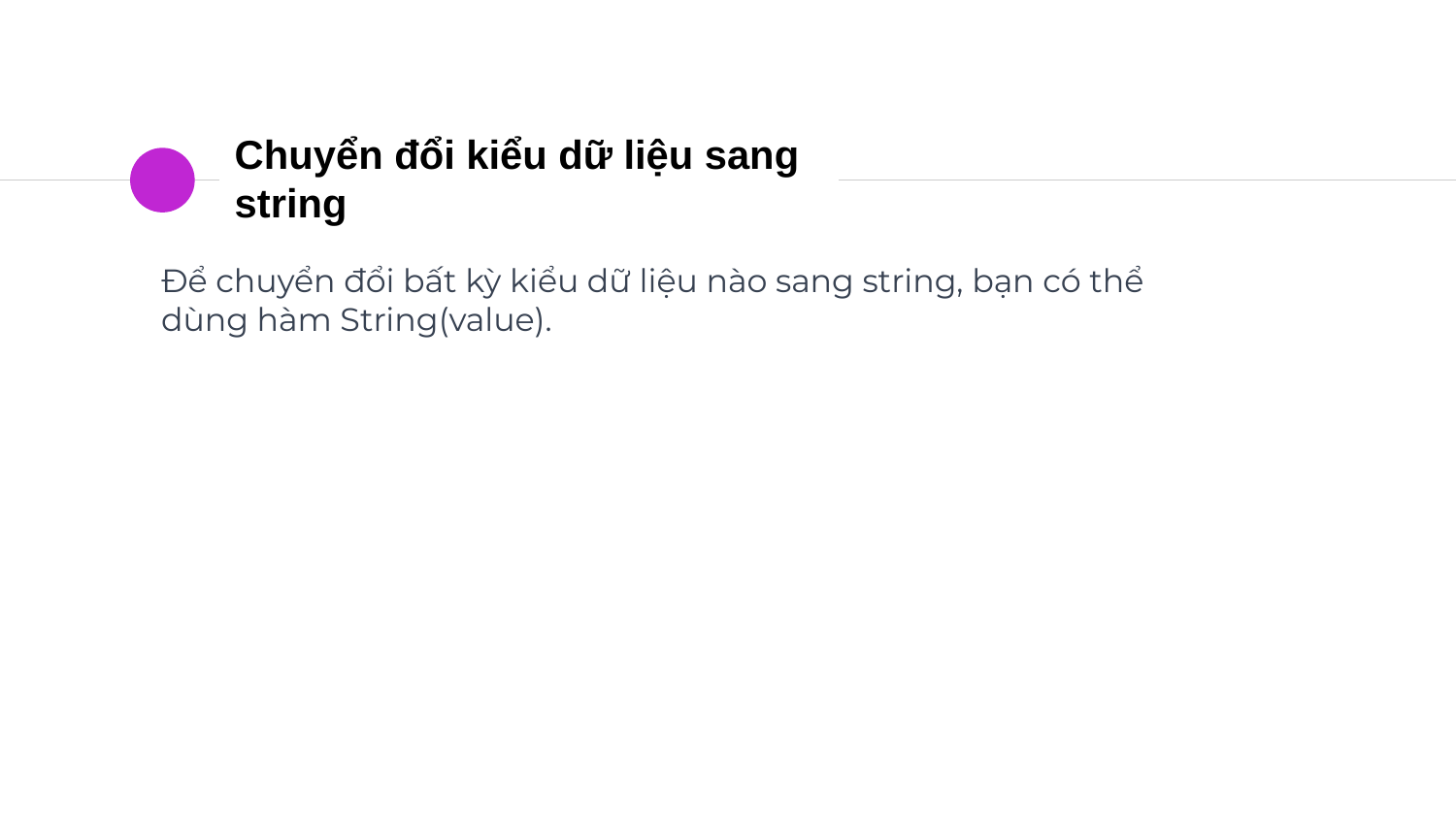

# Chuyển đổi kiểu dữ liệu sang string
Để chuyển đổi bất kỳ kiểu dữ liệu nào sang string, bạn có thể dùng hàm String(value).